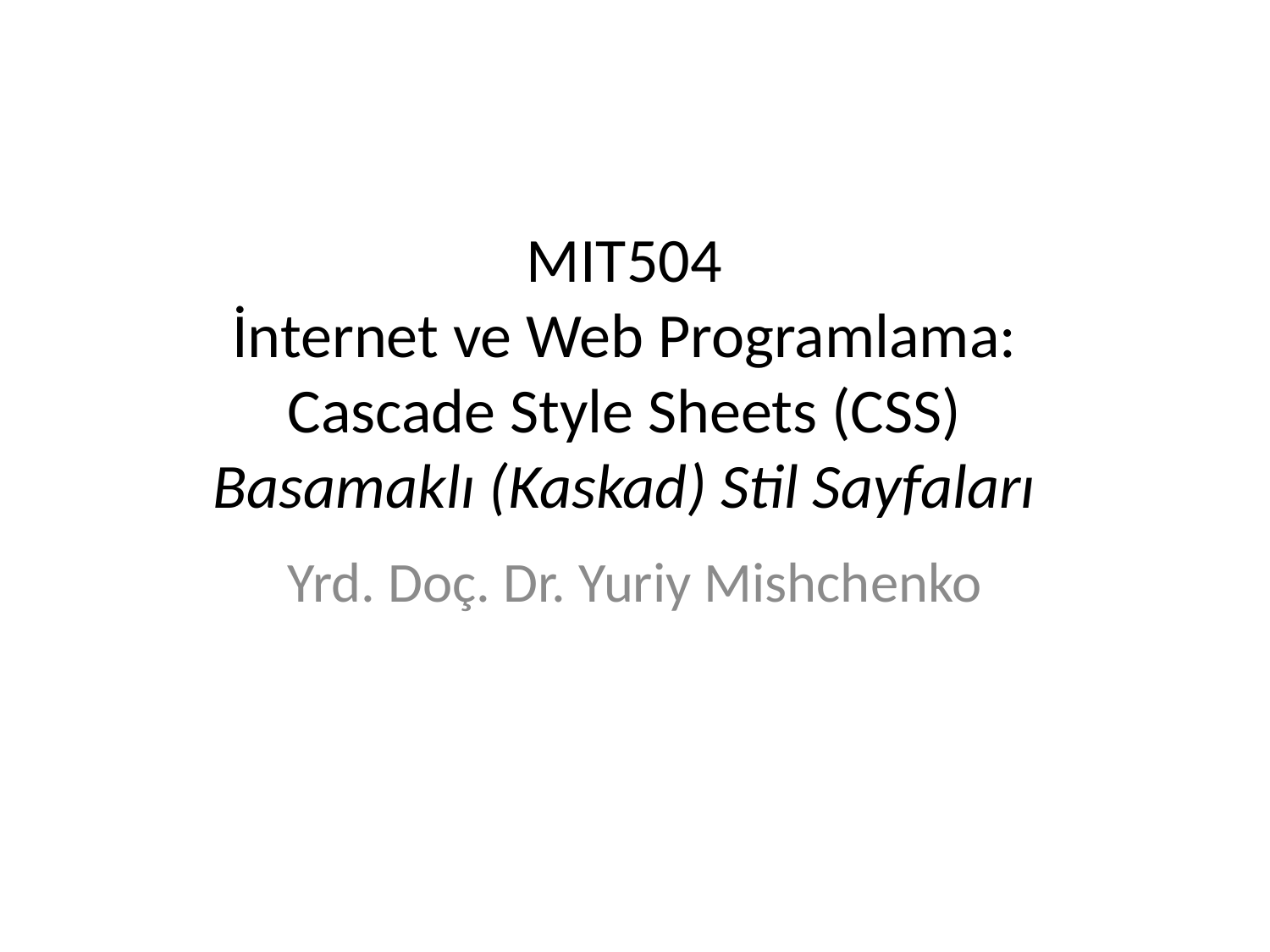

# MIT504 İnternet ve Web Programlama: Cascade Style Sheets (CSS) Basamaklı (Kaskad) Stil Sayfaları
Yrd. Doç. Dr. Yuriy Mishchenko